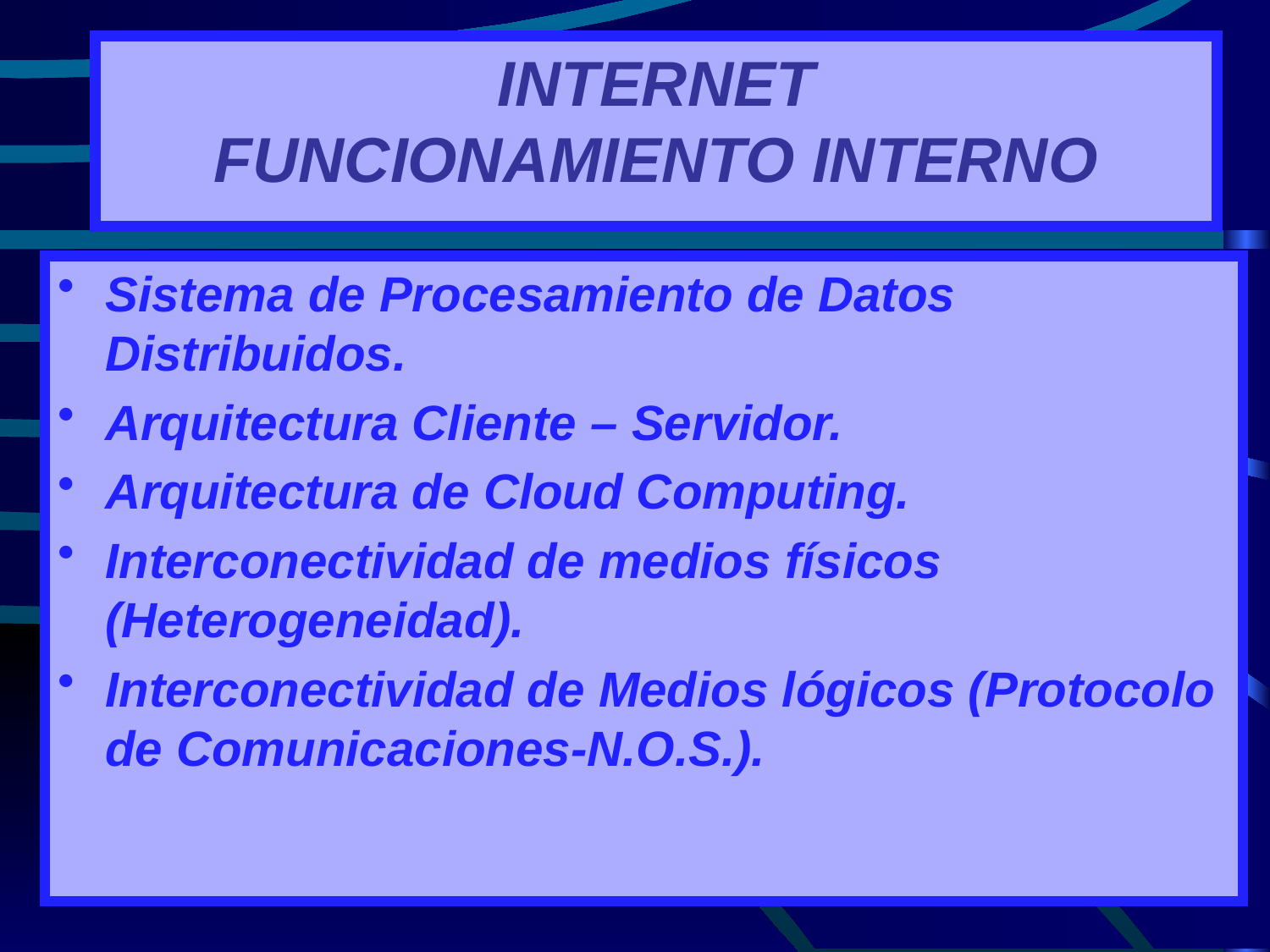

# Internet Funcionamiento Interno
Sistema de Procesamiento de Datos  Distribuidos.
Arquitectura Cliente – Servidor.
Arquitectura de Cloud Computing.
Interconectividad de medios físicos  (Heterogeneidad).
Interconectividad de Medios lógicos (Protocolo de Comunicaciones-N.O.S.).